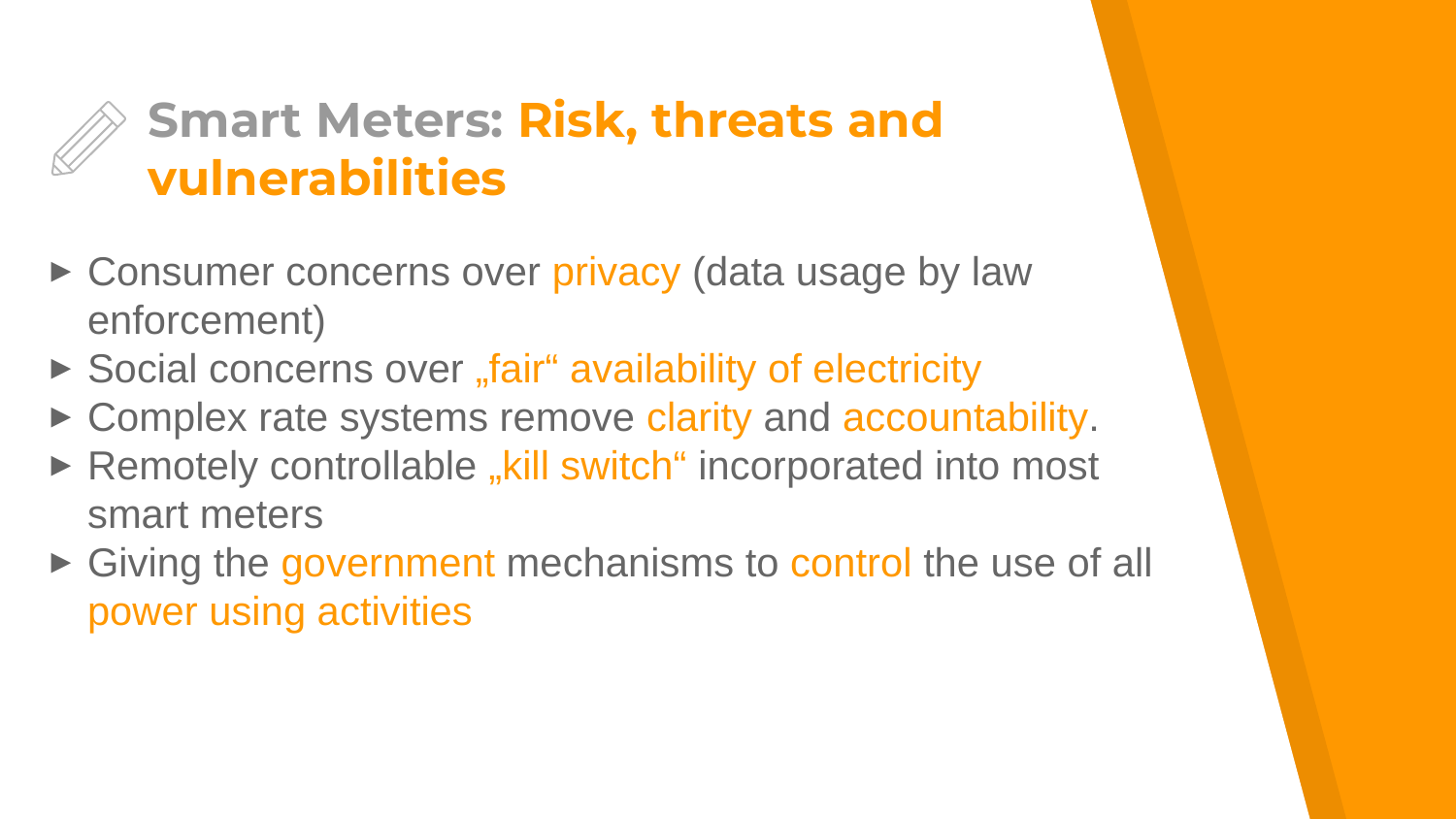

# Smart Meters: Risk, threats and vulnerabilities
Consumer concerns over privacy (data usage by law enforcement)
Social concerns over „fair“ availability of electricity
Complex rate systems remove clarity and accountability.
Remotely controllable „kill switch“ incorporated into most smart meters
Giving the government mechanisms to control the use of all power using activities